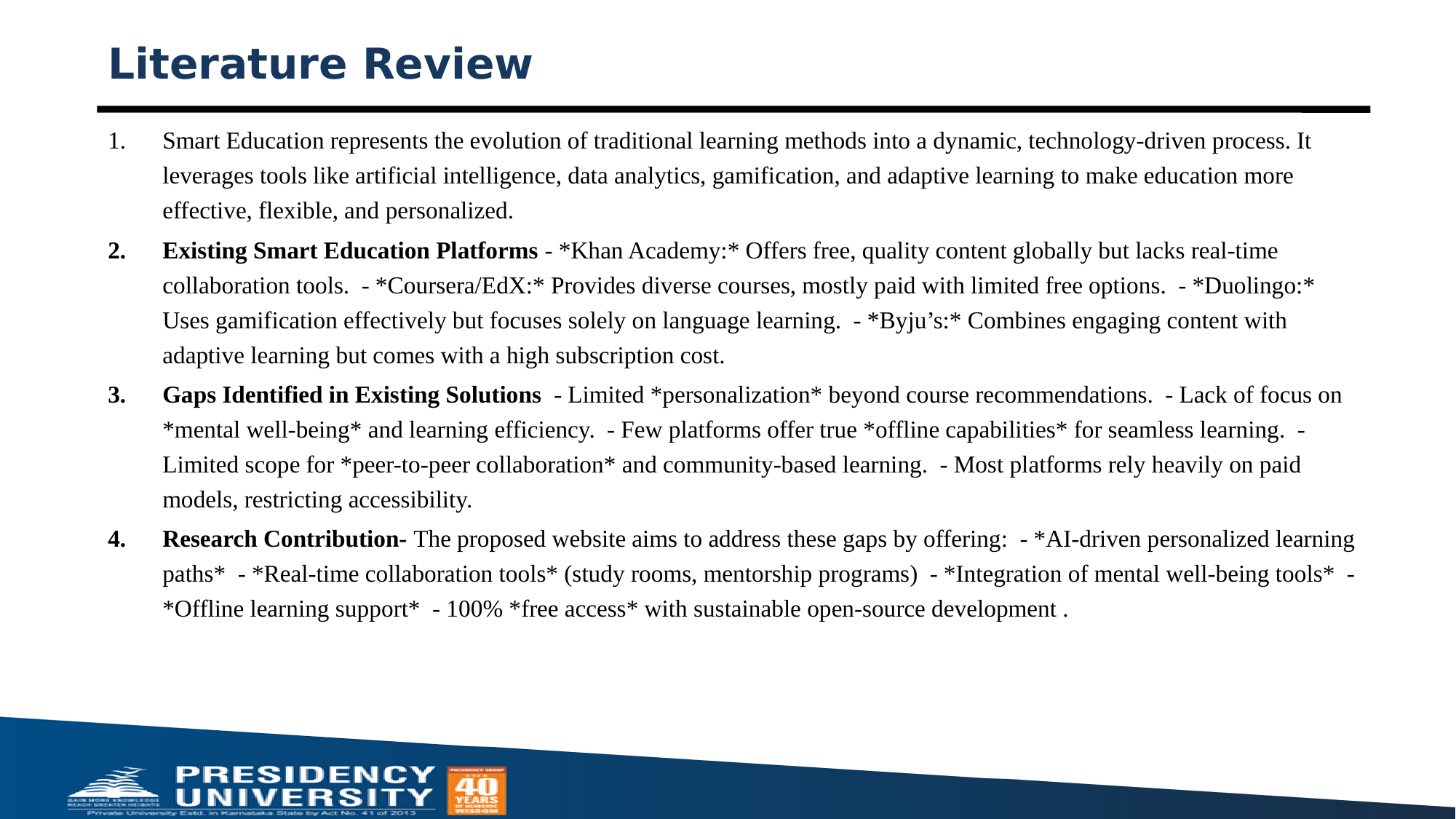

# Literature Review
Smart Education represents the evolution of traditional learning methods into a dynamic, technology-driven process. It leverages tools like artificial intelligence, data analytics, gamification, and adaptive learning to make education more effective, flexible, and personalized.
Existing Smart Education Platforms - *Khan Academy:* Offers free, quality content globally but lacks real-time collaboration tools.  - *Coursera/EdX:* Provides diverse courses, mostly paid with limited free options.  - *Duolingo:* Uses gamification effectively but focuses solely on language learning.  - *Byju’s:* Combines engaging content with adaptive learning but comes with a high subscription cost.
Gaps Identified in Existing Solutions  - Limited *personalization* beyond course recommendations.  - Lack of focus on *mental well-being* and learning efficiency.  - Few platforms offer true *offline capabilities* for seamless learning.  - Limited scope for *peer-to-peer collaboration* and community-based learning.  - Most platforms rely heavily on paid models, restricting accessibility.
Research Contribution- The proposed website aims to address these gaps by offering:  - *AI-driven personalized learning paths*  - *Real-time collaboration tools* (study rooms, mentorship programs)  - *Integration of mental well-being tools*  - *Offline learning support*  - 100% *free access* with sustainable open-source development .